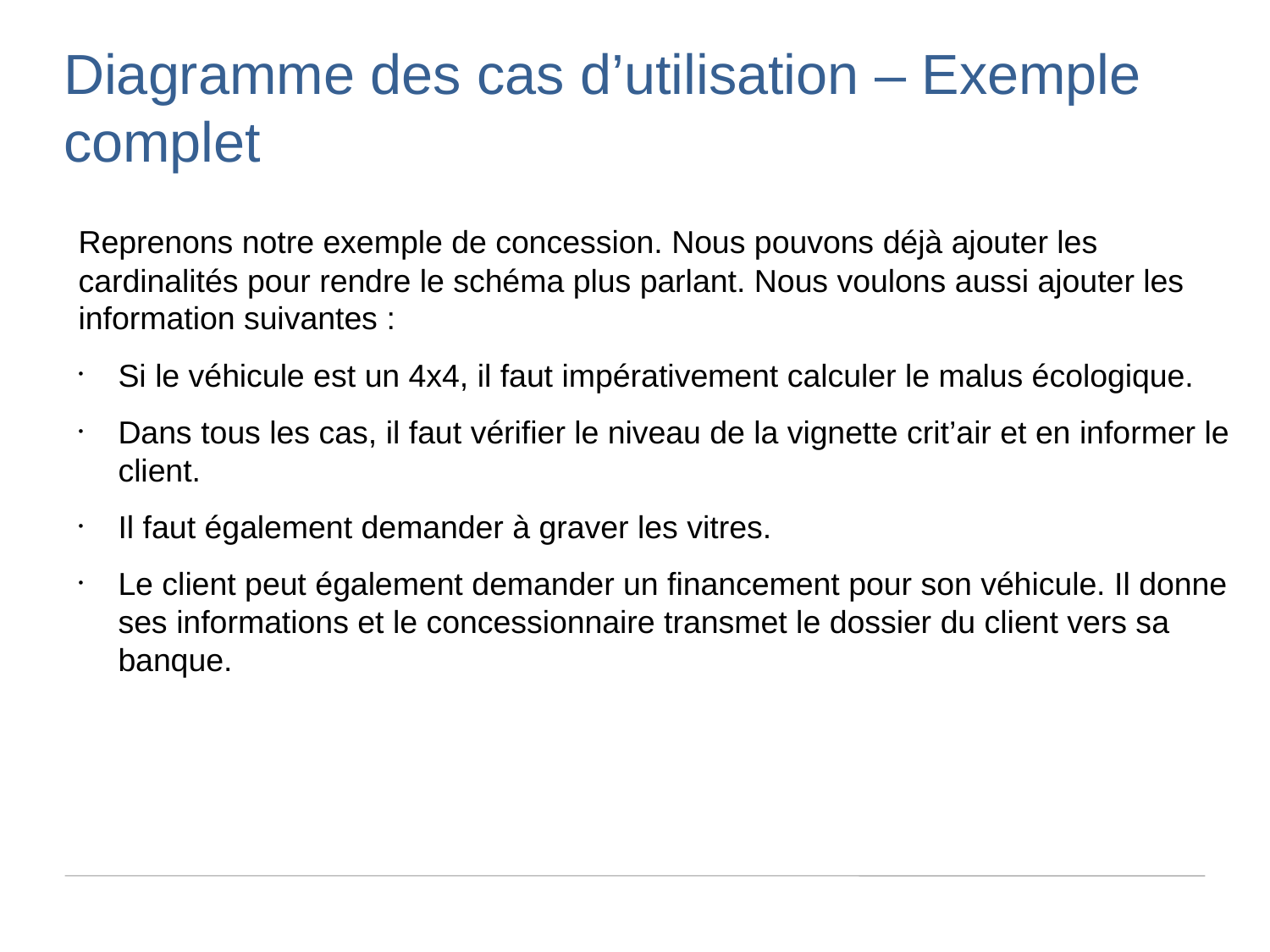

Diagramme des cas d’utilisation – Exemple complet
Reprenons notre exemple de concession. Nous pouvons déjà ajouter les cardinalités pour rendre le schéma plus parlant. Nous voulons aussi ajouter les information suivantes :
Si le véhicule est un 4x4, il faut impérativement calculer le malus écologique.
Dans tous les cas, il faut vérifier le niveau de la vignette crit’air et en informer le client.
Il faut également demander à graver les vitres.
Le client peut également demander un financement pour son véhicule. Il donne ses informations et le concessionnaire transmet le dossier du client vers sa banque.